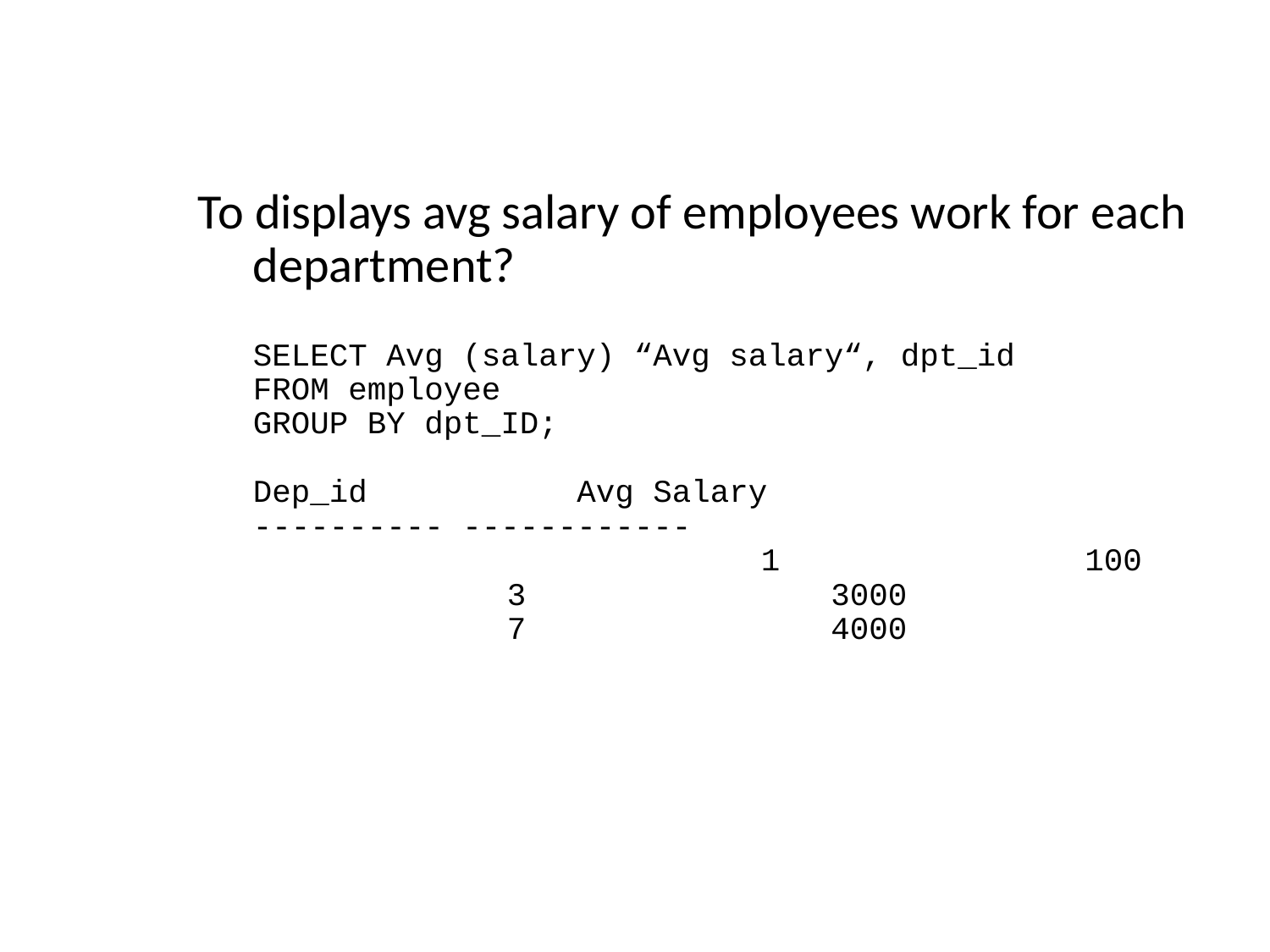

To displays avg salary of employees work for each department?

	SELECT Avg (salary) “Avg salary“, dpt_id
	FROM employee
	GROUP BY dpt_ID;

	Dep_id           Avg Salary
	---------- ------------
   				1                100
   	 	3                3000
   	 	7                4000